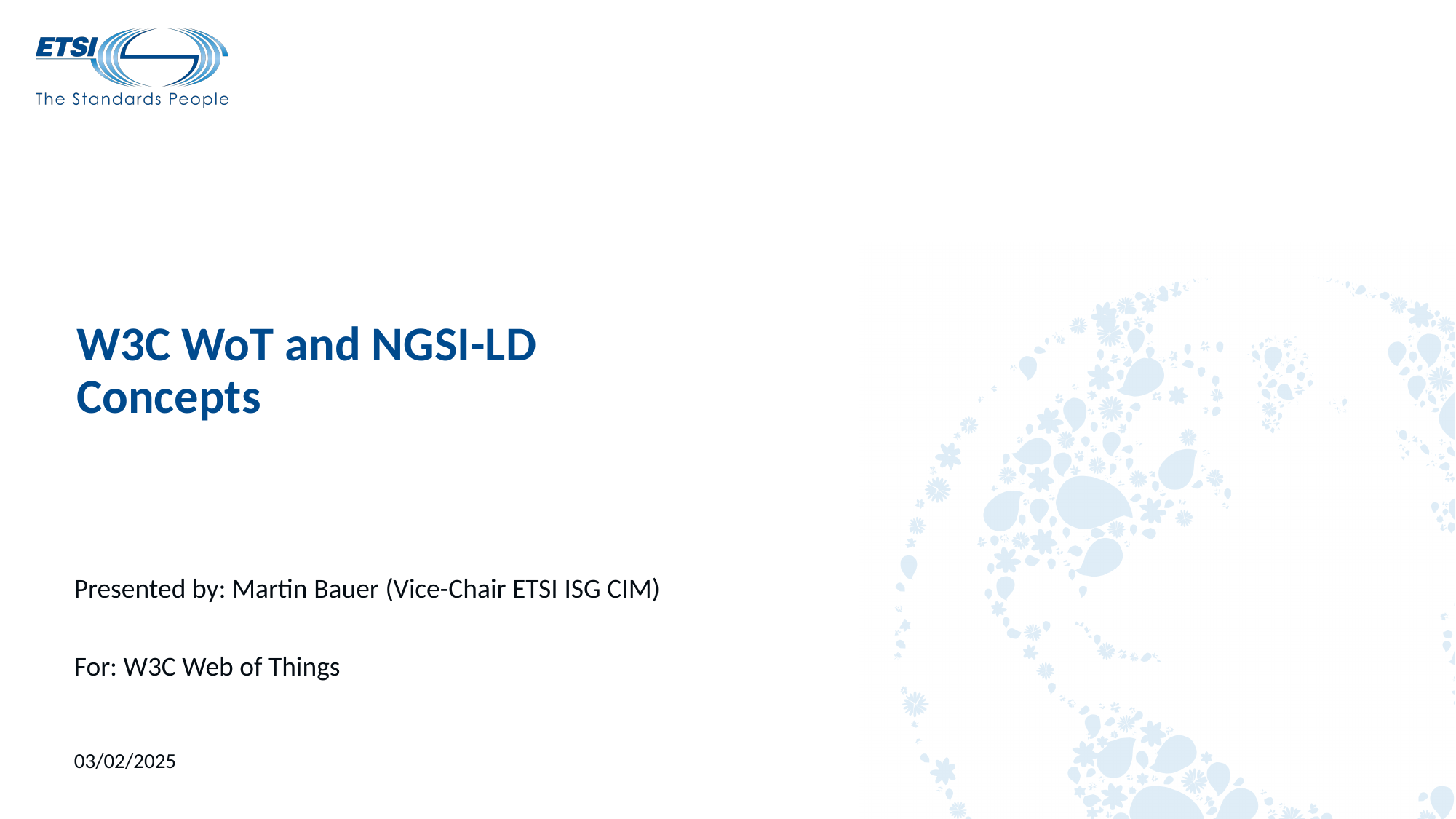

# W3C WoT and NGSI-LD Concepts
Presented by: Martin Bauer (Vice-Chair ETSI ISG CIM)
For: W3C Web of Things
03/02/2025